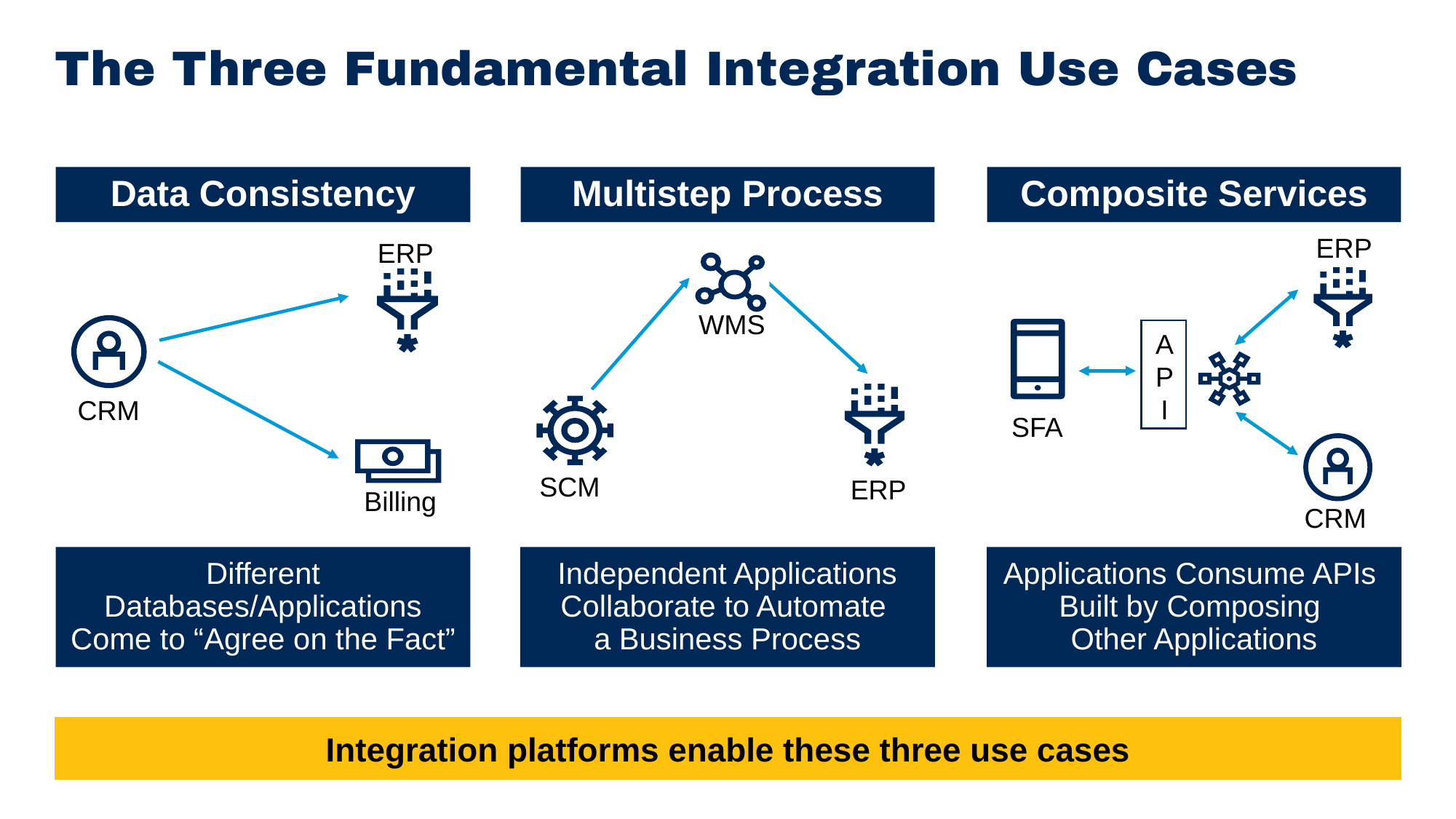

# The Three Fundamental Integration Use Cases
Data Consistency
ERP

CRM

Billing
Different Databases/Applications Come to “Agree on the Fact”
Multistep Process

WMS
SCM
ERP

Independent Applications Collaborate to Automate
a Business Process
Composite Services
ERP

API

CRM
SFA
Applications Consume APIs
Built by Composing
Other Applications

Integration platforms enable these three use cases